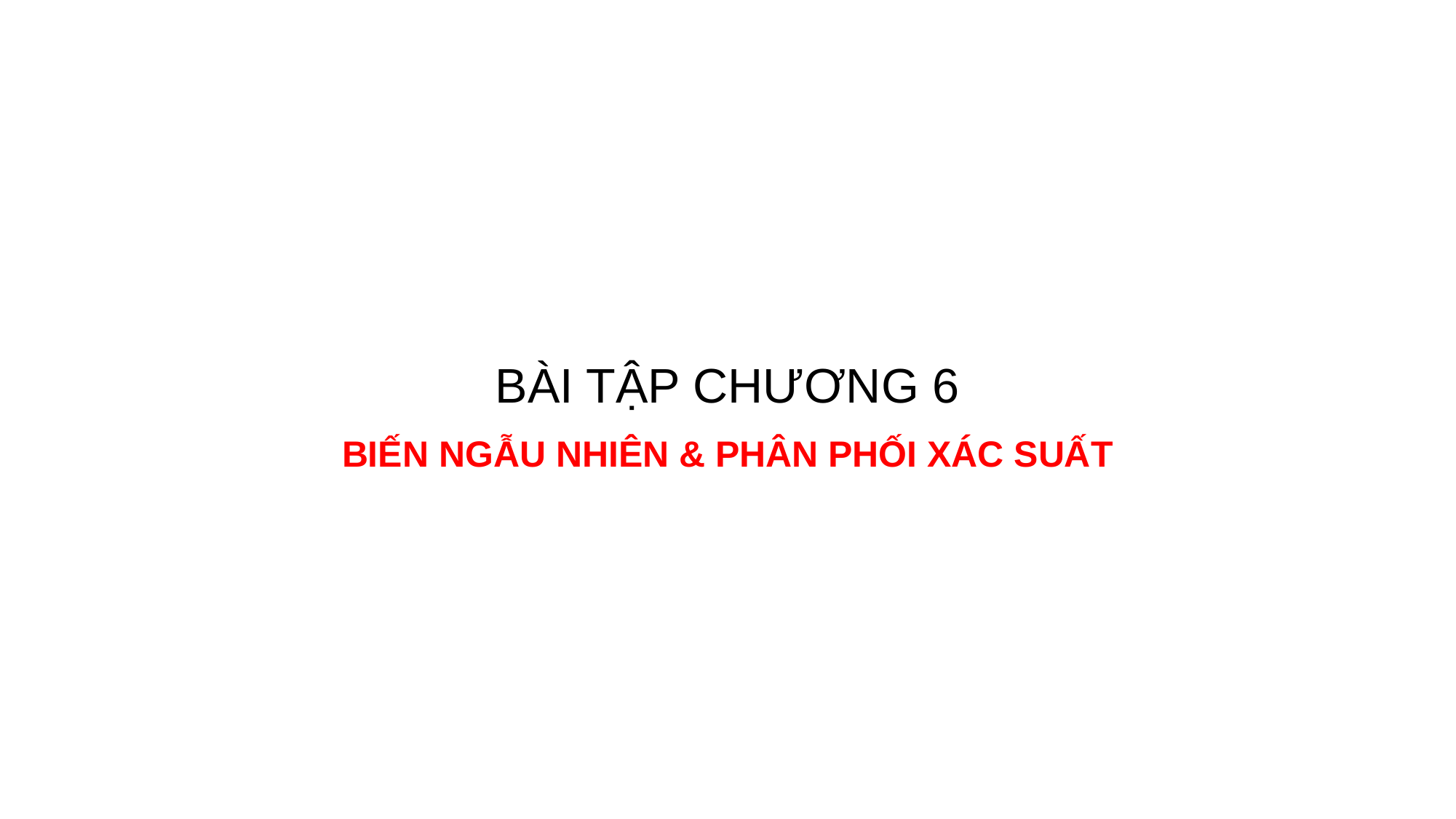

# BÀI TẬP CHƯƠNG 6
BIẾN NGẪU NHIÊN & PHÂN PHỐI XÁC SUẤT